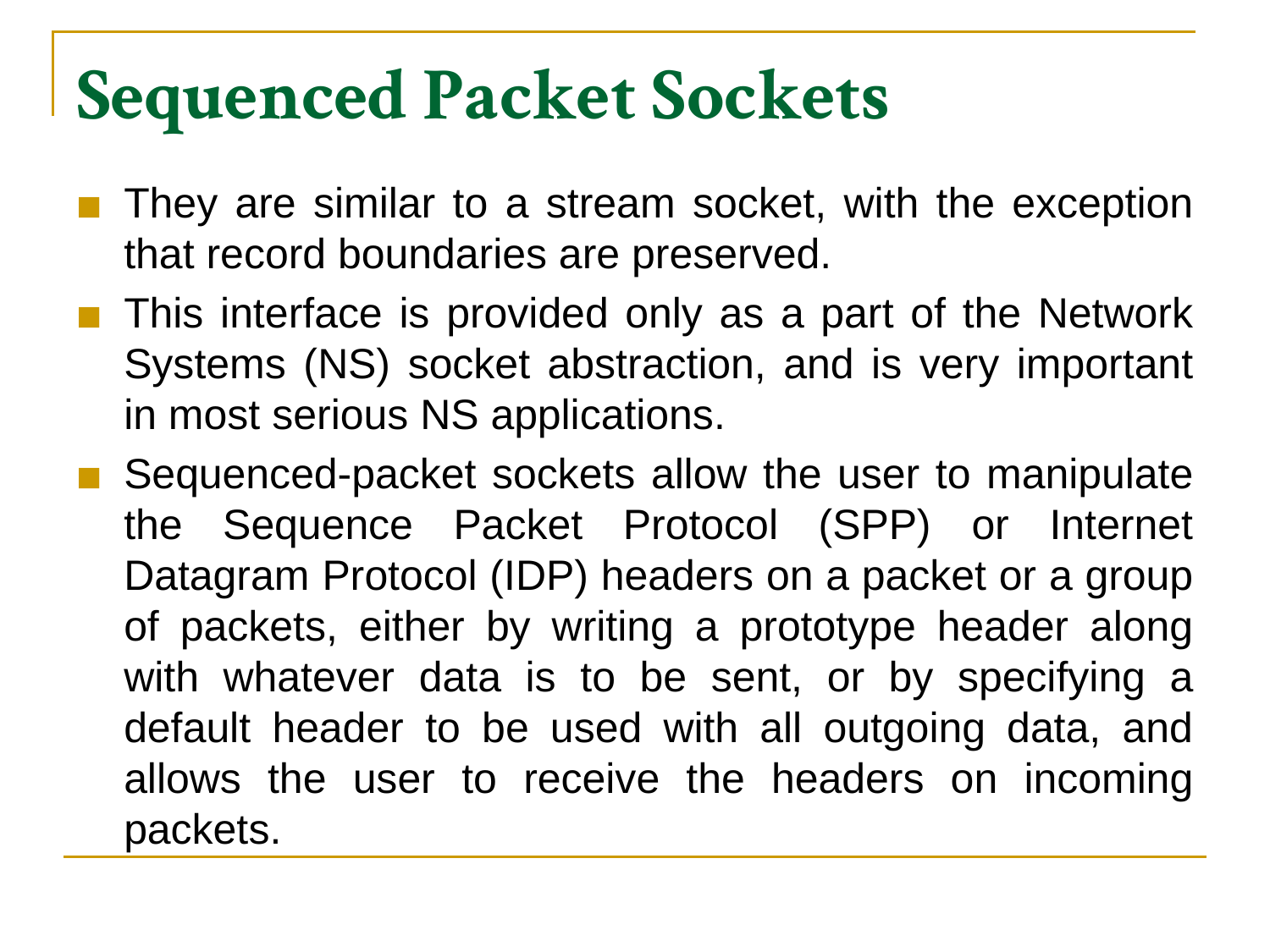

# Sequenced Packet Sockets
They are similar to a stream socket, with the exception that record boundaries are preserved.
This interface is provided only as a part of the Network Systems (NS) socket abstraction, and is very important in most serious NS applications.
Sequenced-packet sockets allow the user to manipulate the Sequence Packet Protocol (SPP) or Internet Datagram Protocol (IDP) headers on a packet or a group of packets, either by writing a prototype header along with whatever data is to be sent, or by specifying a default header to be used with all outgoing data, and allows the user to receive the headers on incoming packets.